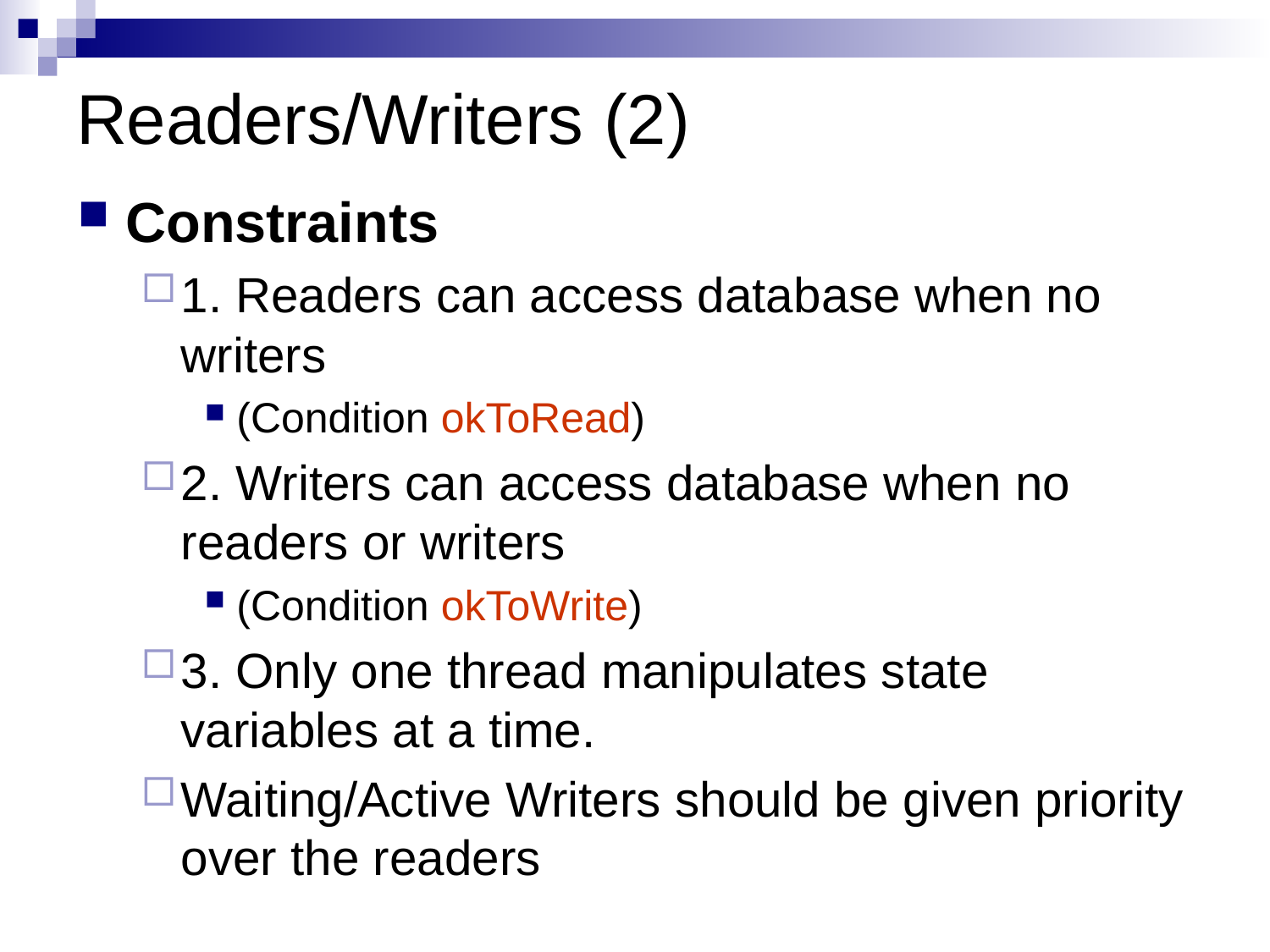

# Readers/Writers (2)
Constraints
1. Readers can access database when no writers
(Condition okToRead)
2. Writers can access database when no readers or writers
(Condition okToWrite)
3. Only one thread manipulates state variables at a time.
Waiting/Active Writers should be given priority over the readers